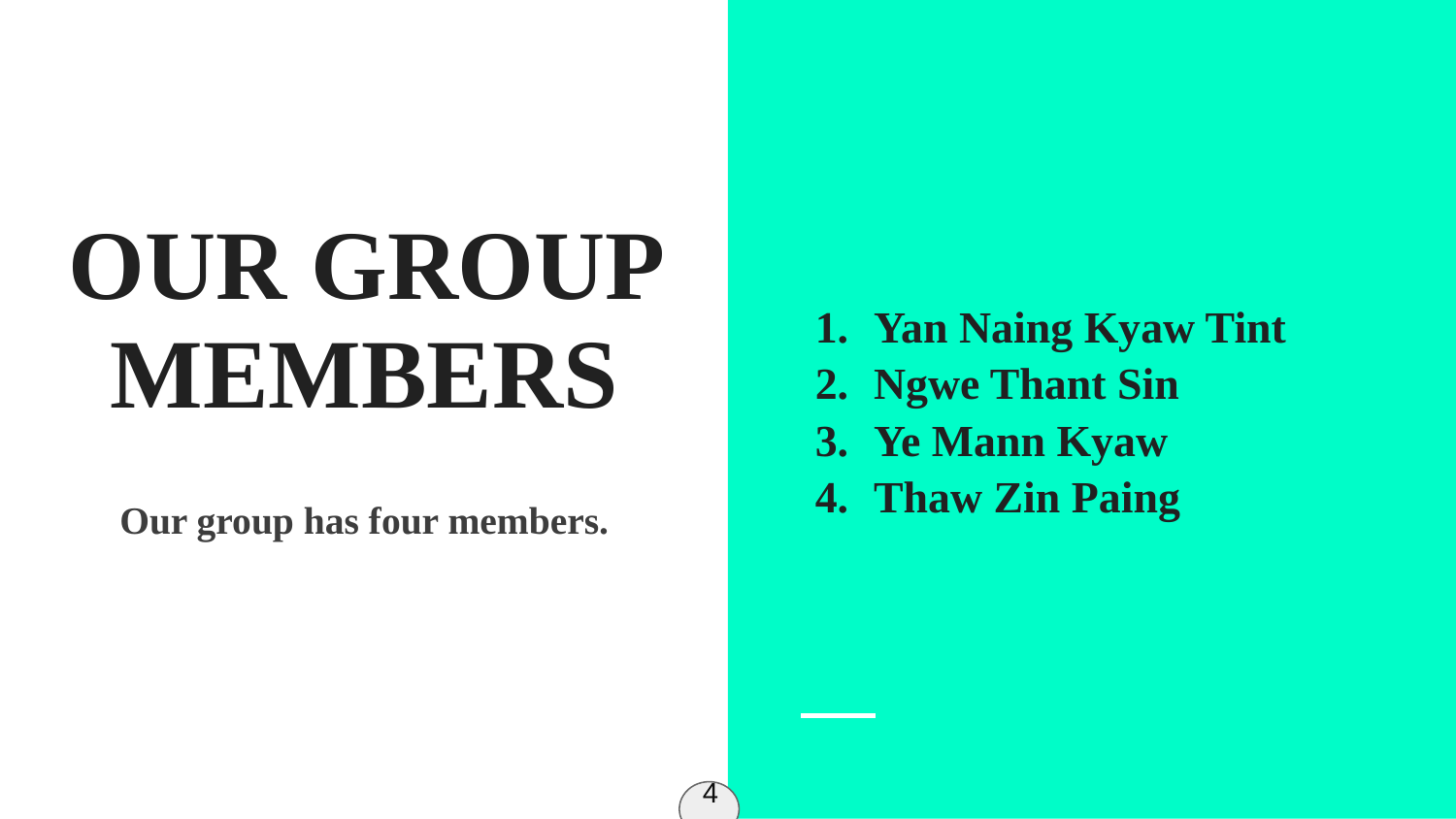

Yan Naing Kyaw Tint
Ngwe Thant Sin
Ye Mann Kyaw
Thaw Zin Paing
# OUR GROUP MEMBERS
Our group has four members.
4